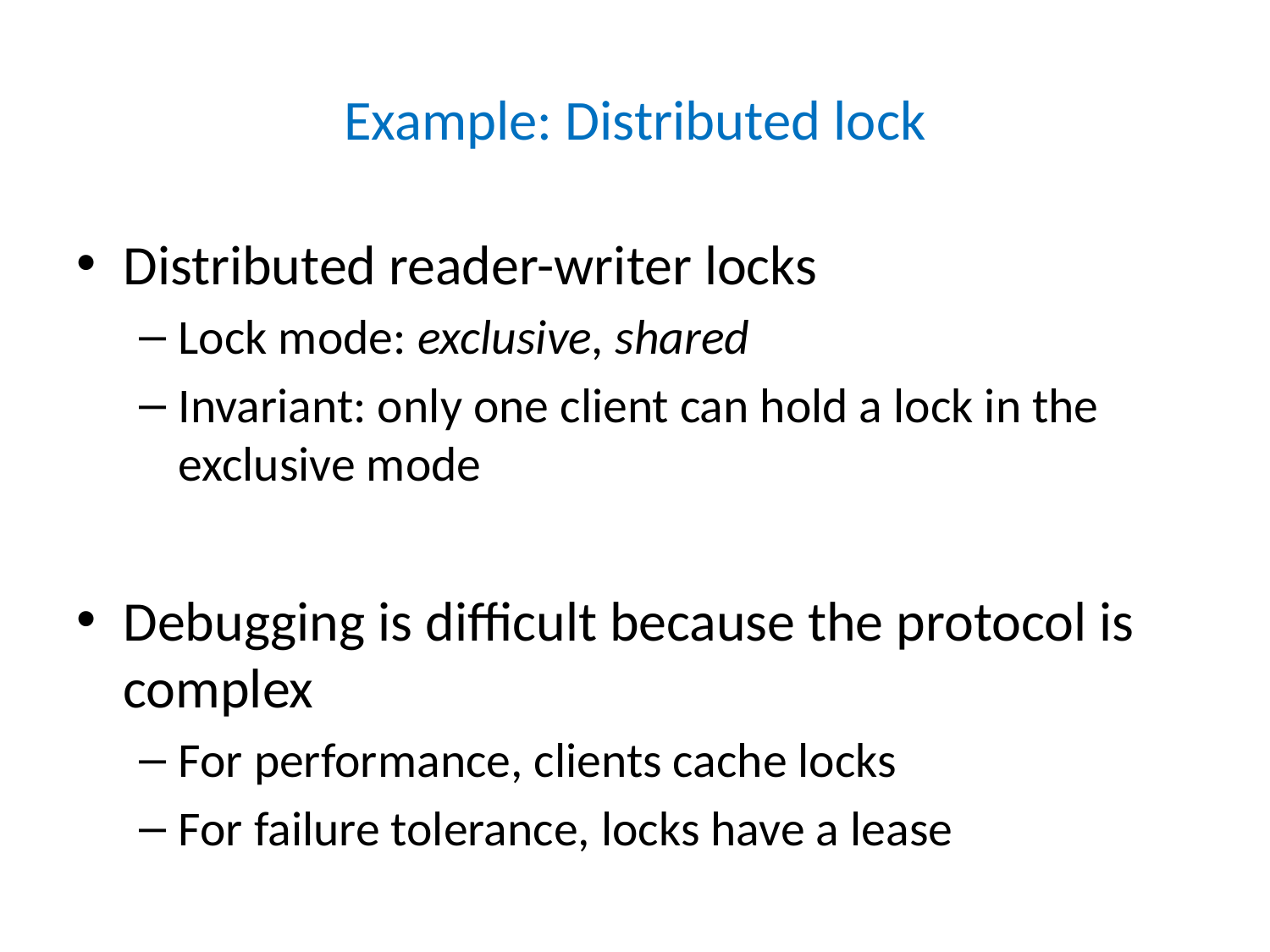

# Example: Distributed lock
Distributed reader-writer locks
Lock mode: exclusive, shared
Invariant: only one client can hold a lock in the exclusive mode

Debugging is difficult because the protocol is complex
For performance, clients cache locks
For failure tolerance, locks have a lease